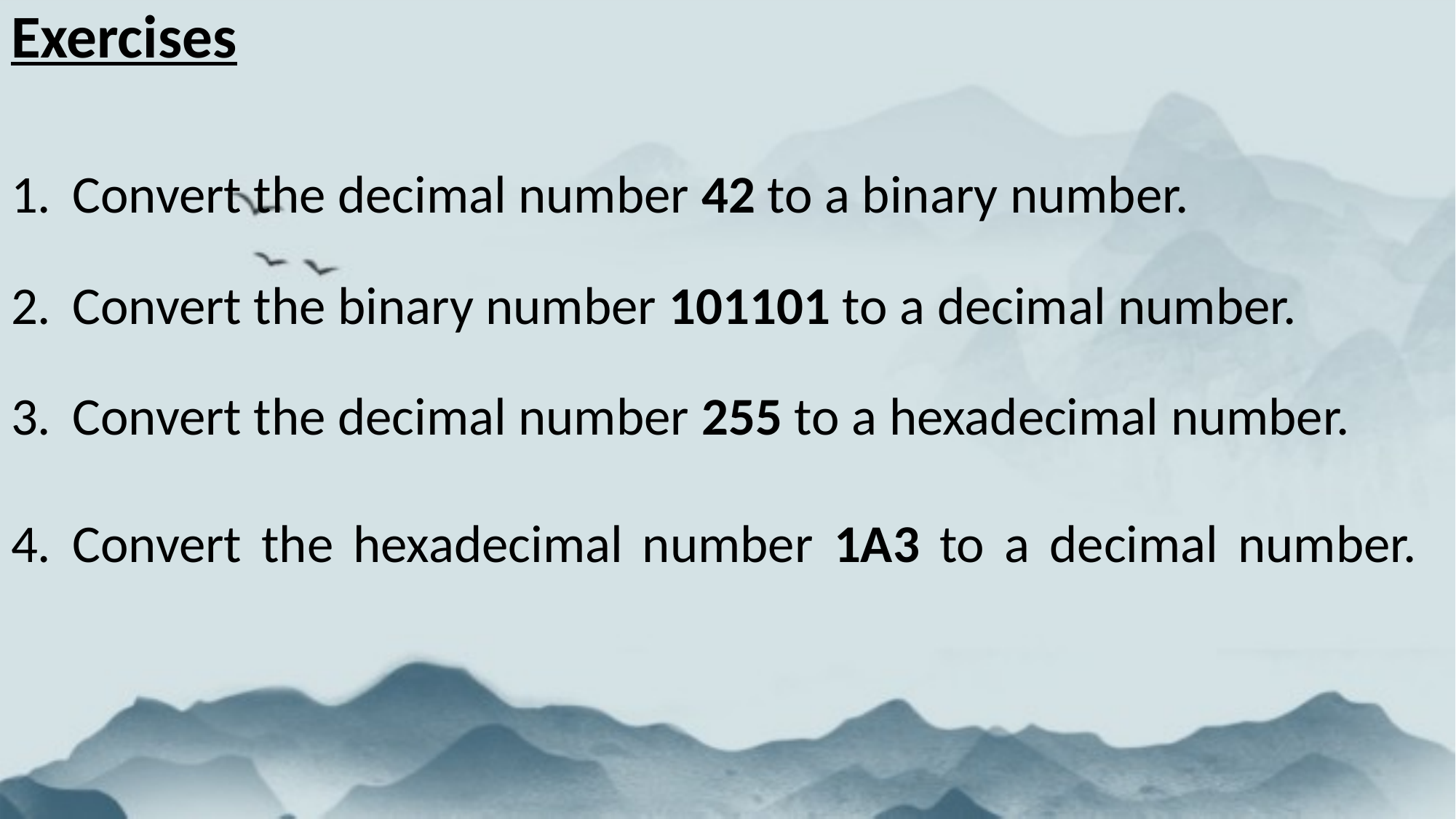

Exercises

Convert the decimal number 42 to a binary number.
Convert the binary number 101101 to a decimal number.
Convert the decimal number 255 to a hexadecimal number.
Convert the hexadecimal number 1A3 to a decimal number.